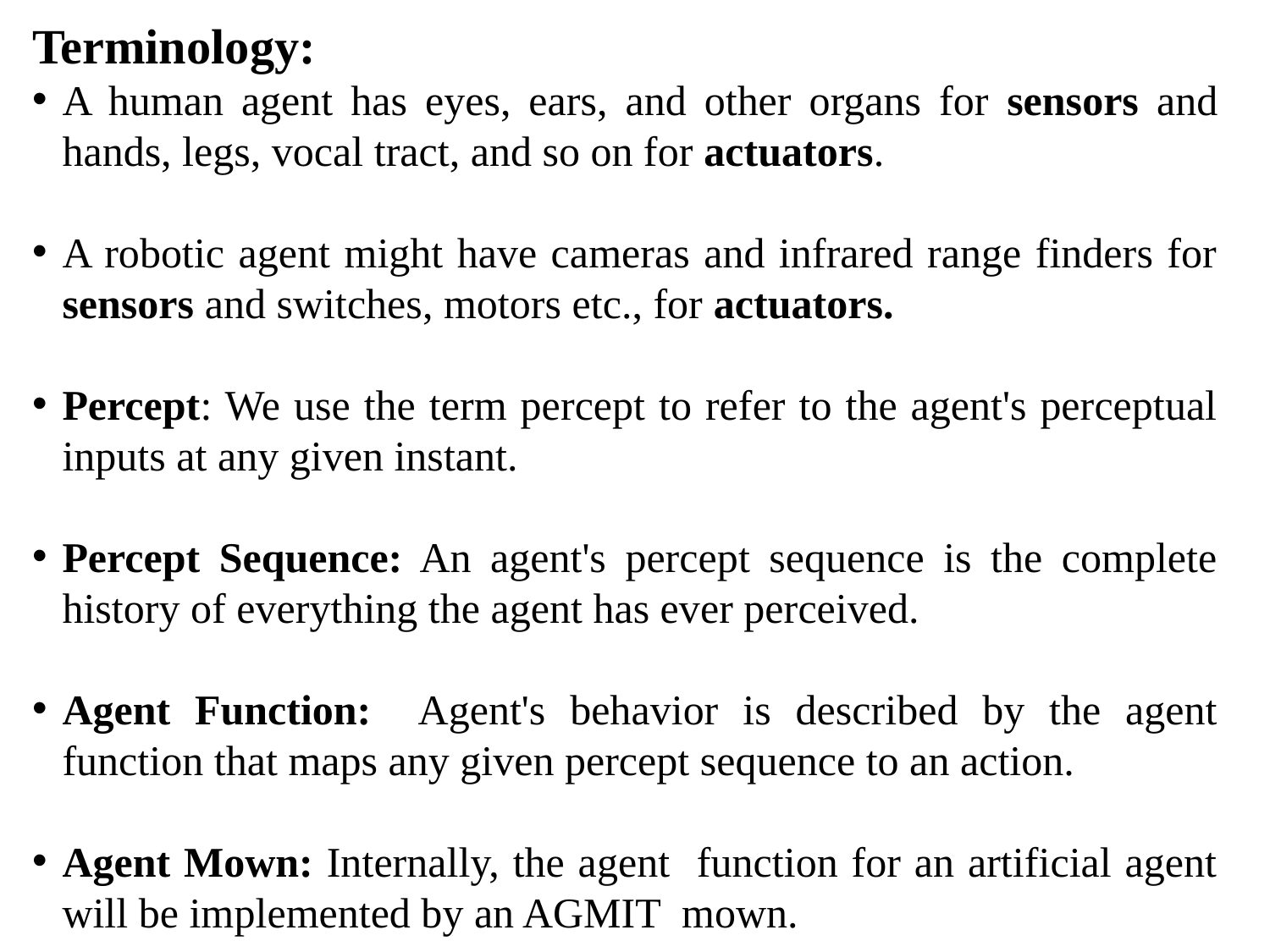

Terminology:
A human agent has eyes, ears, and other organs for sensors and hands, legs, vocal tract, and so on for actuators.

A robotic agent might have cameras and infrared range finders for sensors and switches, motors etc., for actuators.

Percept: We use the term percept to refer to the agent's perceptual inputs at any given instant.

Percept Sequence: An agent's percept sequence is the complete history of everything the agent has ever perceived.

Agent Function:  Agent's behavior is described by the agent function that maps any given percept sequence to an action.

Agent Mown: Internally, the agent  function for an artificial agent will be implemented by an AGMIT  mown.